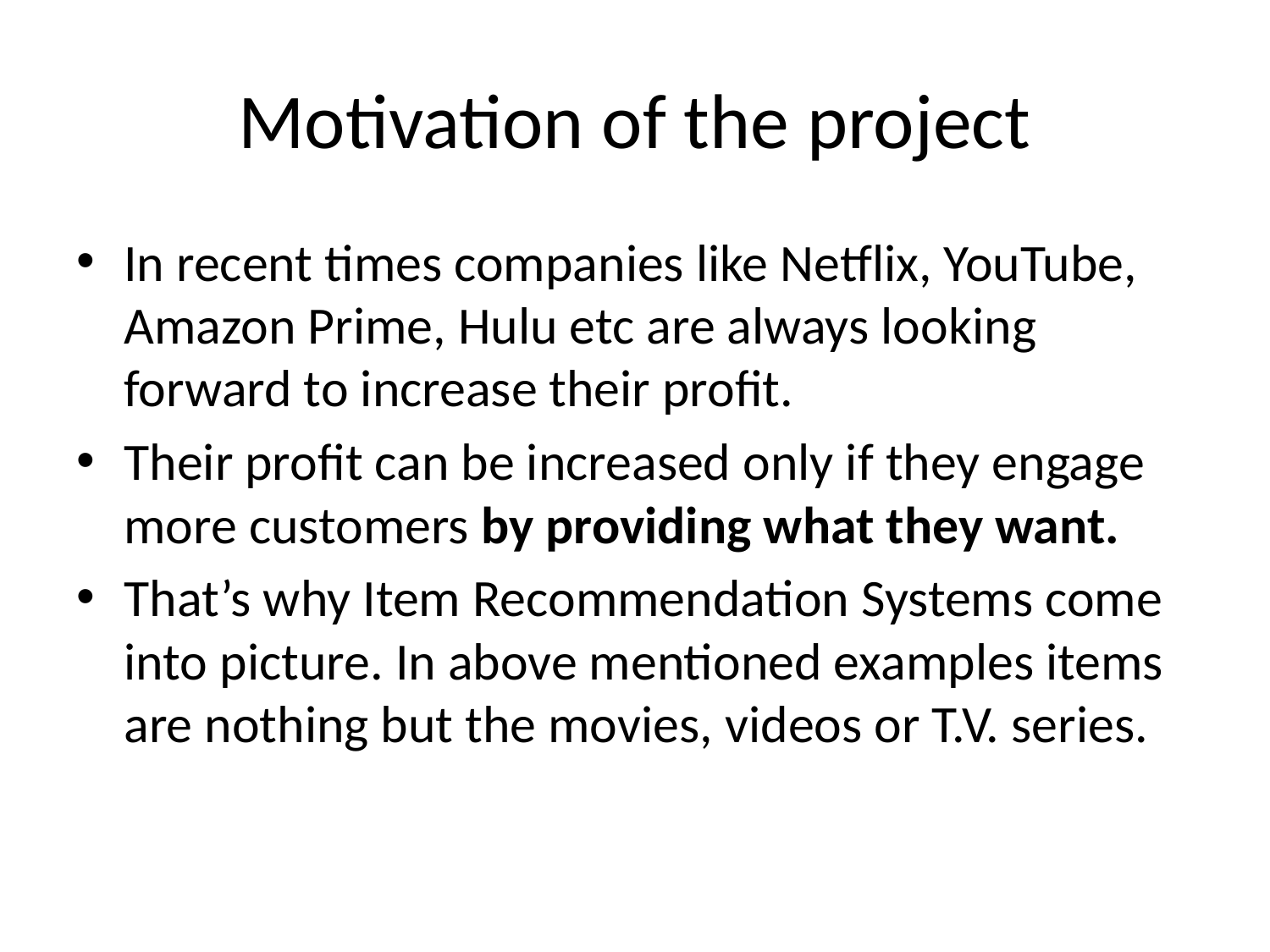

# Motivation of the project
In recent times companies like Netflix, YouTube, Amazon Prime, Hulu etc are always looking forward to increase their profit.
Their profit can be increased only if they engage more customers by providing what they want.
That’s why Item Recommendation Systems come into picture. In above mentioned examples items are nothing but the movies, videos or T.V. series.